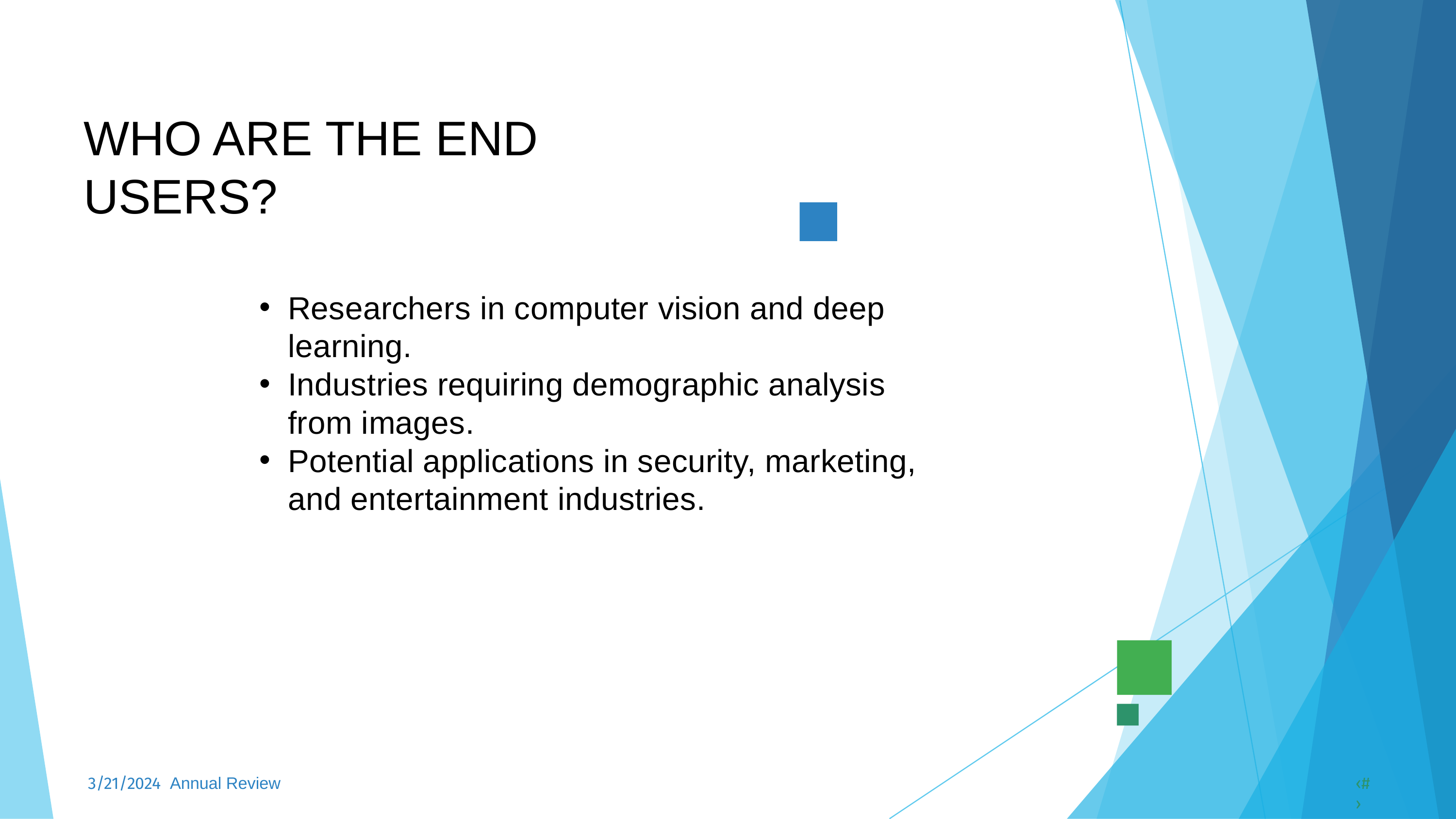

WHO ARE THE END USERS?

Researchers in computer vision and deep learning.
Industries requiring demographic analysis from images.
Potential applications in security, marketing, and entertainment industries.

3/21/2024  Annual Review
‹#›